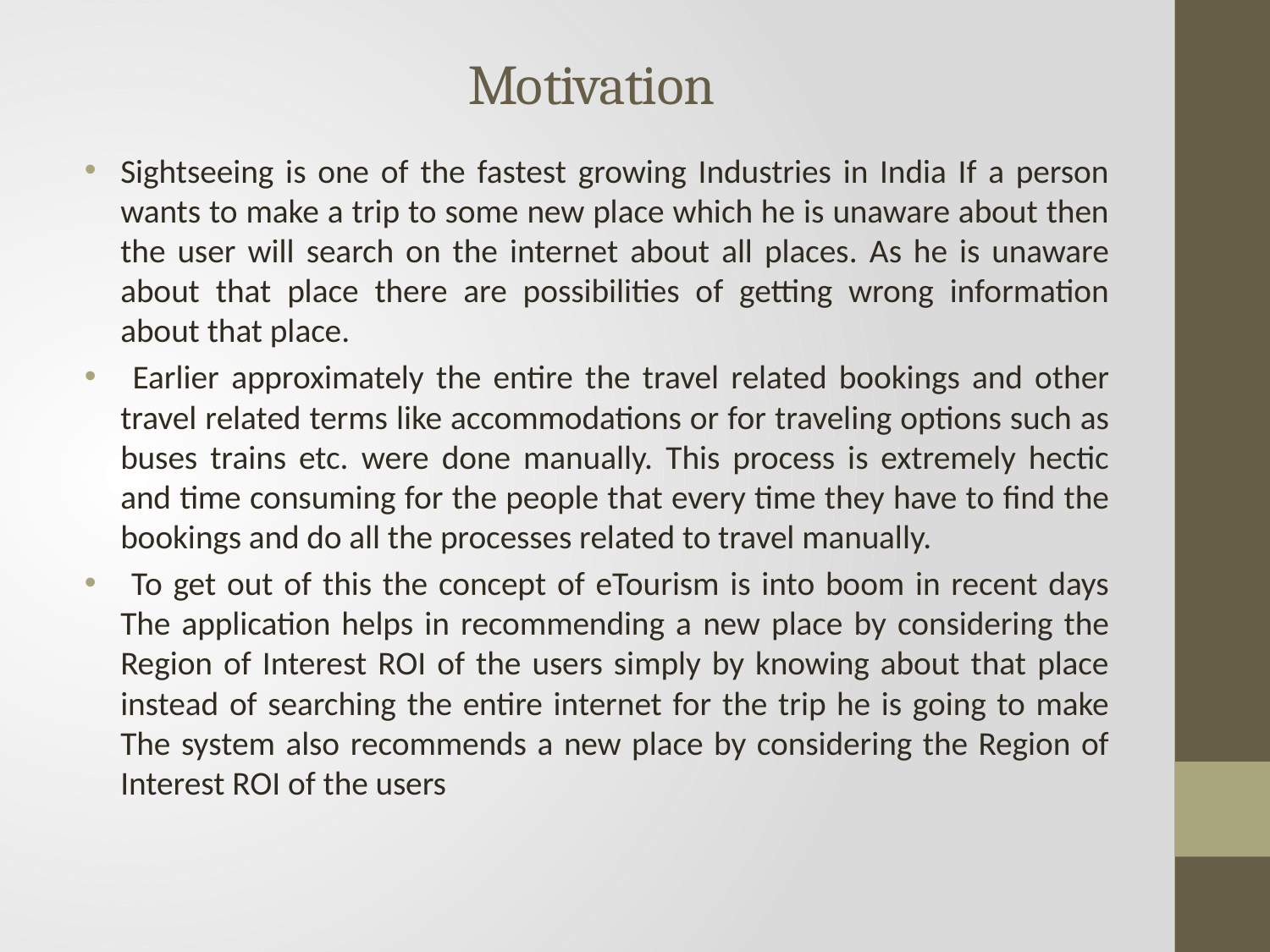

# Motivation
Sightseeing is one of the fastest growing Industries in India If a person wants to make a trip to some new place which he is unaware about then the user will search on the internet about all places. As he is unaware about that place there are possibilities of getting wrong information about that place.
 Earlier approximately the entire the travel related bookings and other travel related terms like accommodations or for traveling options such as buses trains etc. were done manually. This process is extremely hectic and time consuming for the people that every time they have to find the bookings and do all the processes related to travel manually.
 To get out of this the concept of eTourism is into boom in recent days The application helps in recommending a new place by considering the Region of Interest ROI of the users simply by knowing about that place instead of searching the entire internet for the trip he is going to make The system also recommends a new place by considering the Region of Interest ROI of the users